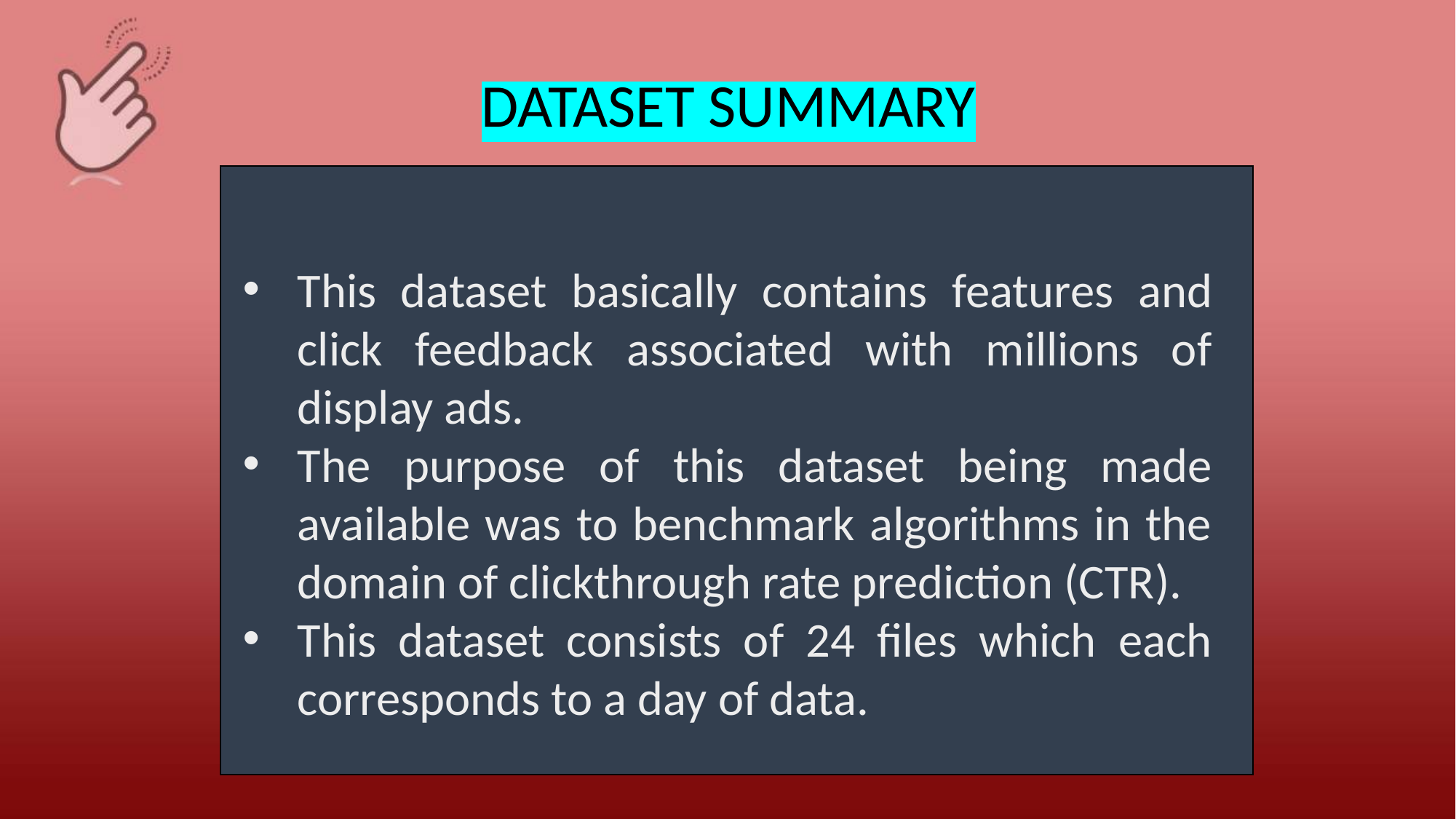

DATASET SUMMARY

This dataset basically contains features and click feedback associated with millions of display ads.
The purpose of this dataset being made available was to benchmark algorithms in the domain of clickthrough rate prediction (CTR).
This dataset consists of 24 files which each corresponds to a day of data.